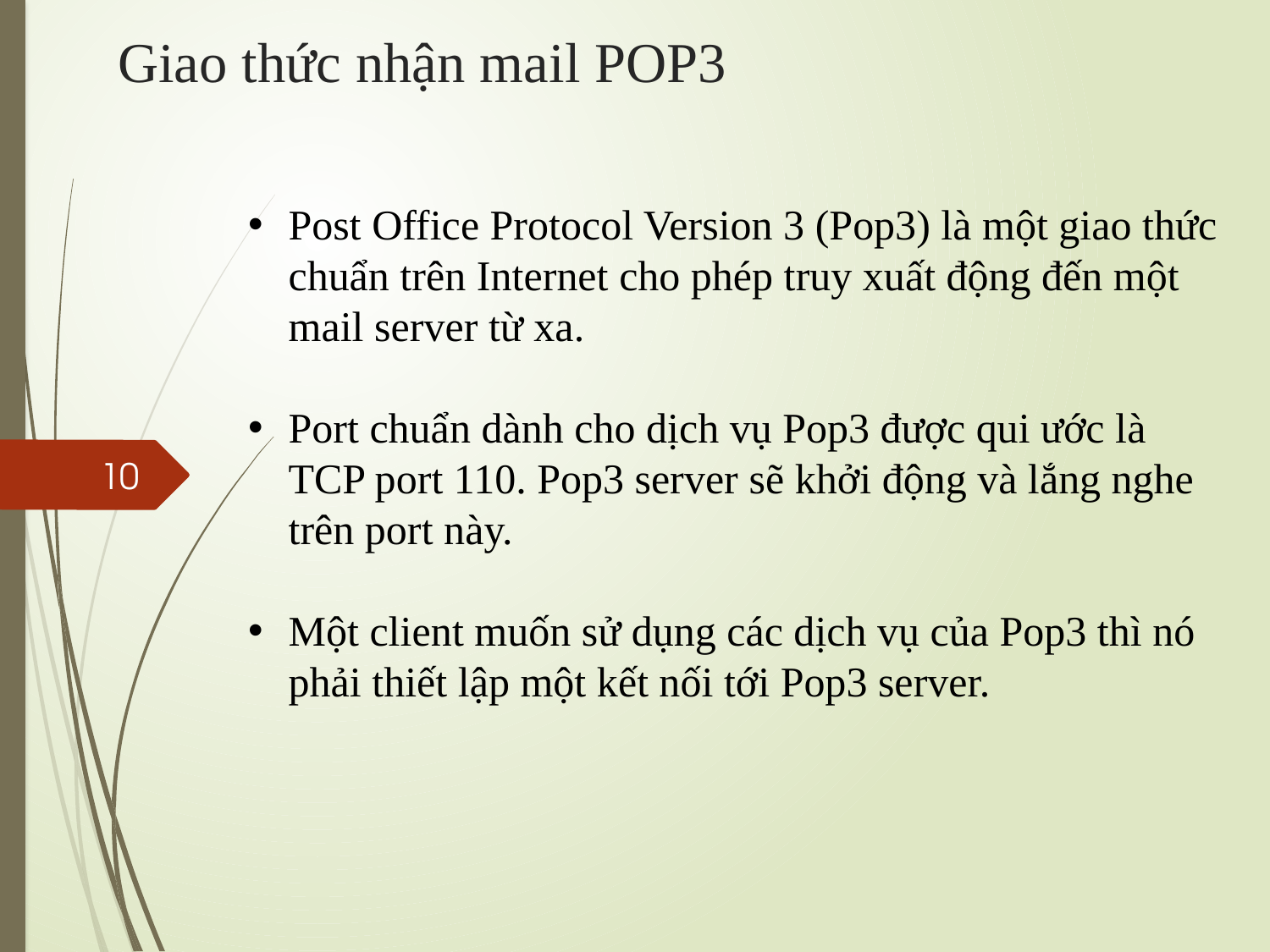

# Giao thức nhận mail POP3
Post Office Protocol Version 3 (Pop3) là một giao thức chuẩn trên Internet cho phép truy xuất động đến một mail server từ xa.

Port chuẩn dành cho dịch vụ Pop3 được qui ước là TCP port 110. Pop3 server sẽ khởi động và lắng nghe trên port này.

Một client muốn sử dụng các dịch vụ của Pop3 thì nó phải thiết lập một kết nối tới Pop3 server.
10